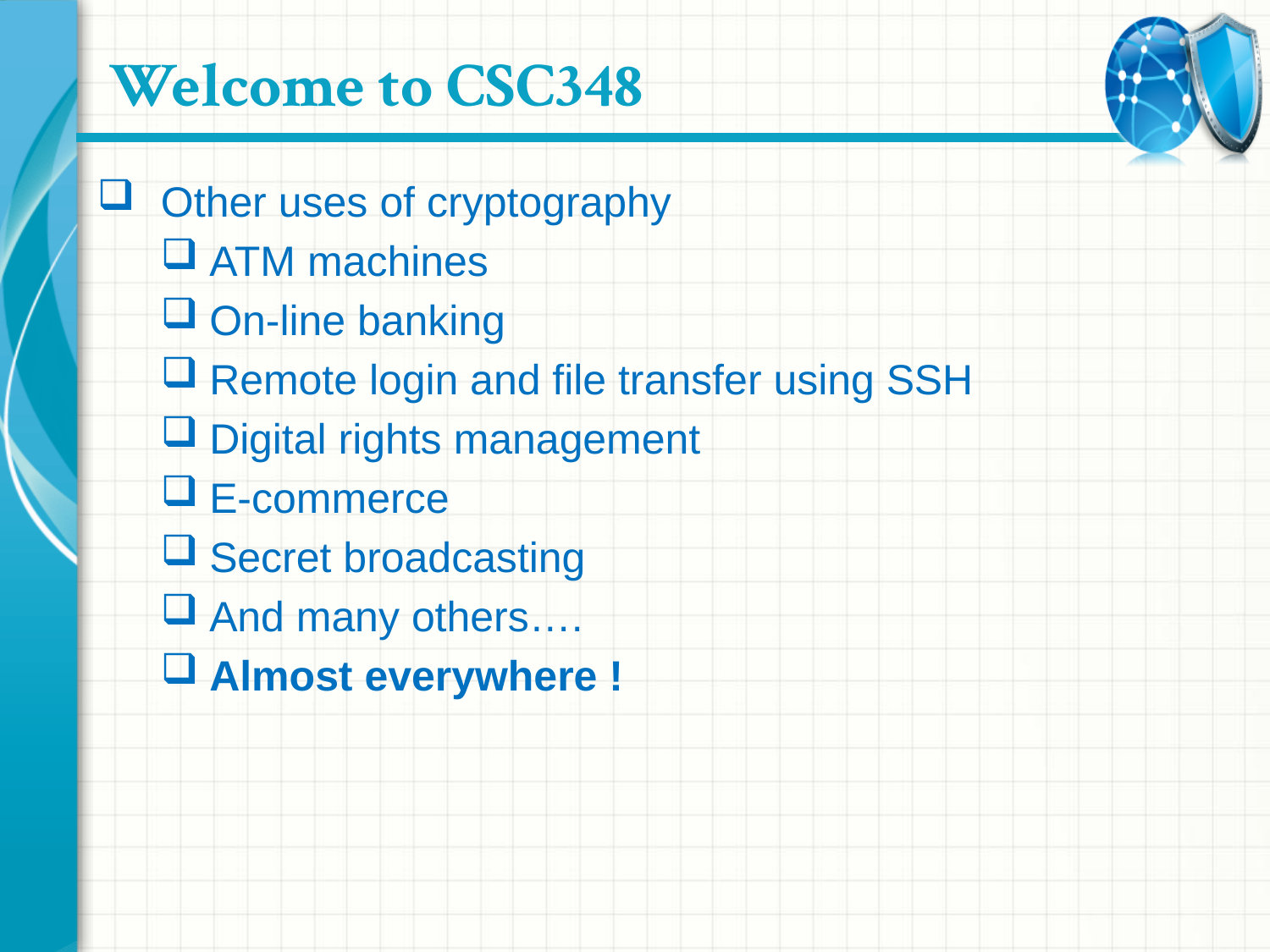

# Welcome to CSC348
Other uses of cryptography
ATM machines
On-line banking
Remote login and file transfer using SSH
Digital rights management‎
E-commerce‎
Secret broadcasting
And many others….
Almost everywhere !